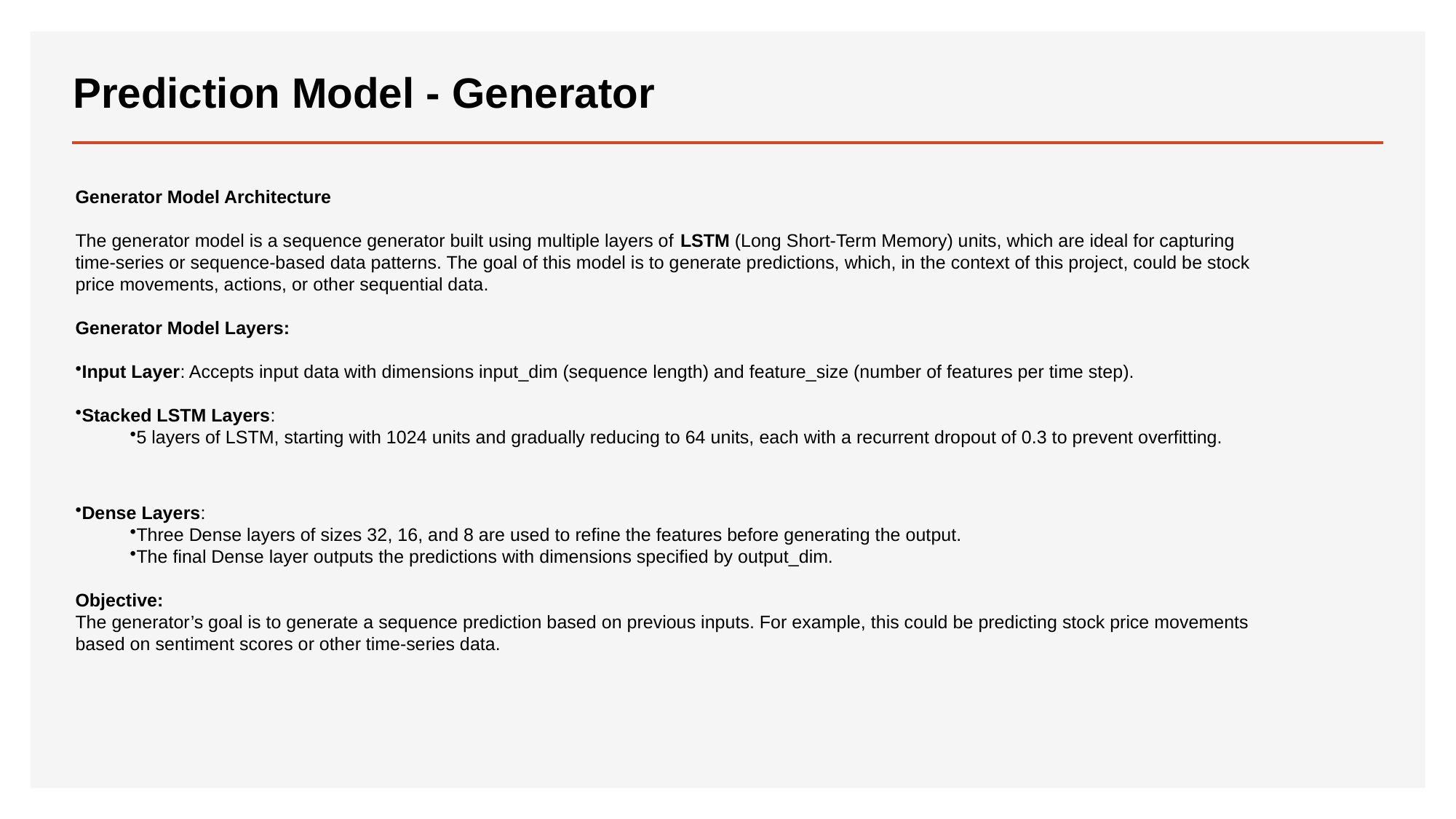

# Prediction Model - Generator

Generator Model Architecture

The generator model is a sequence generator built using multiple layers of LSTM (Long Short-Term Memory) units, which are ideal for capturing time-series or sequence-based data patterns. The goal of this model is to generate predictions, which, in the context of this project, could be stock price movements, actions, or other sequential data.

Generator Model Layers:

Input Layer: Accepts input data with dimensions input_dim (sequence length) and feature_size (number of features per time step).

Stacked LSTM Layers:
5 layers of LSTM, starting with 1024 units and gradually reducing to 64 units, each with a recurrent dropout of 0.3 to prevent overfitting.

Dense Layers:
Three Dense layers of sizes 32, 16, and 8 are used to refine the features before generating the output.
The final Dense layer outputs the predictions with dimensions specified by output_dim.

Objective:
The generator’s goal is to generate a sequence prediction based on previous inputs. For example, this could be predicting stock price movements based on sentiment scores or other time-series data.